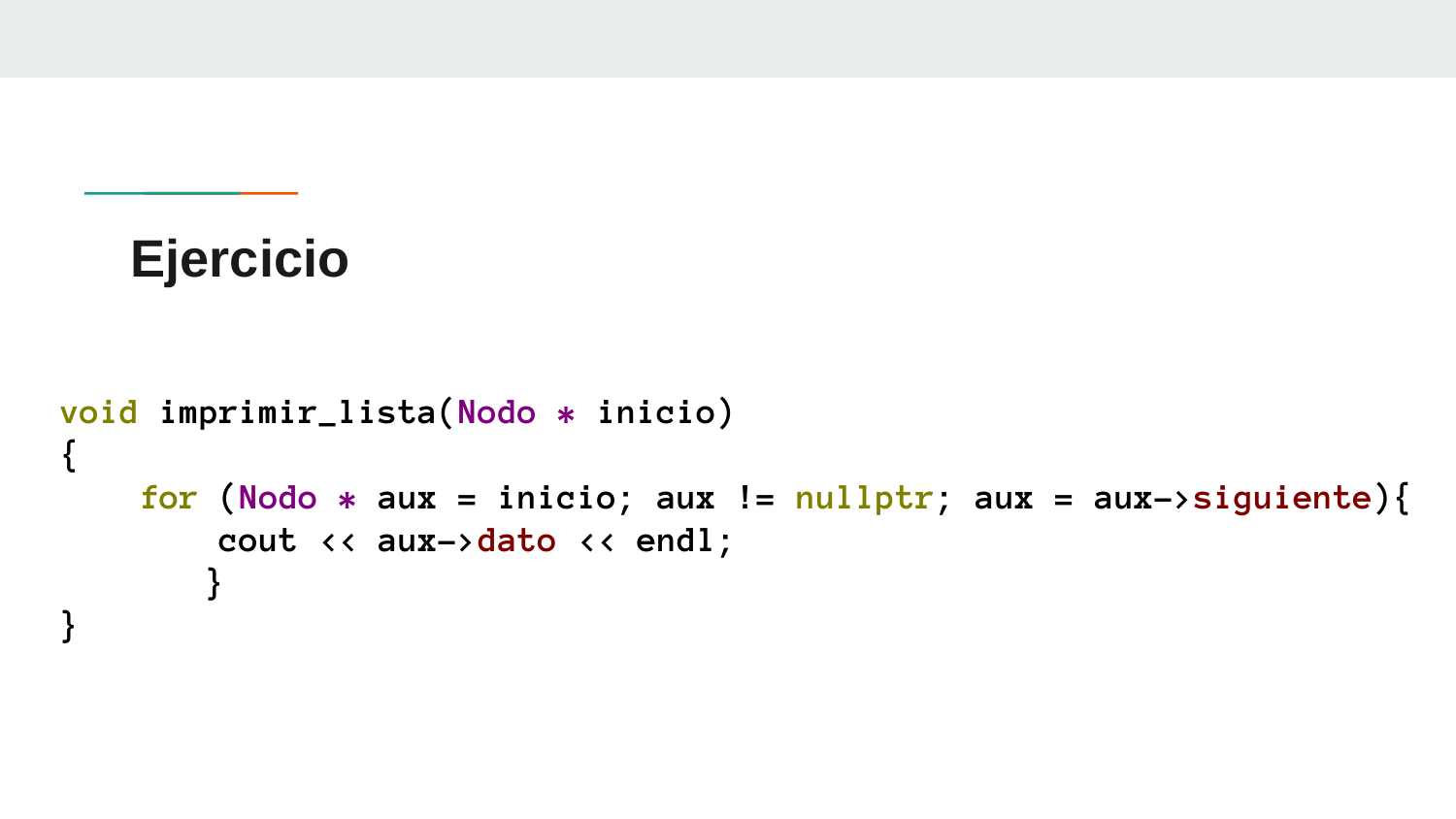

# Ejercicio

void imprimir_lista(Nodo * inicio)
{
    for (Nodo * aux = inicio; aux != nullptr; aux = aux->siguiente){
        cout << aux->dato << endl;
	}
}